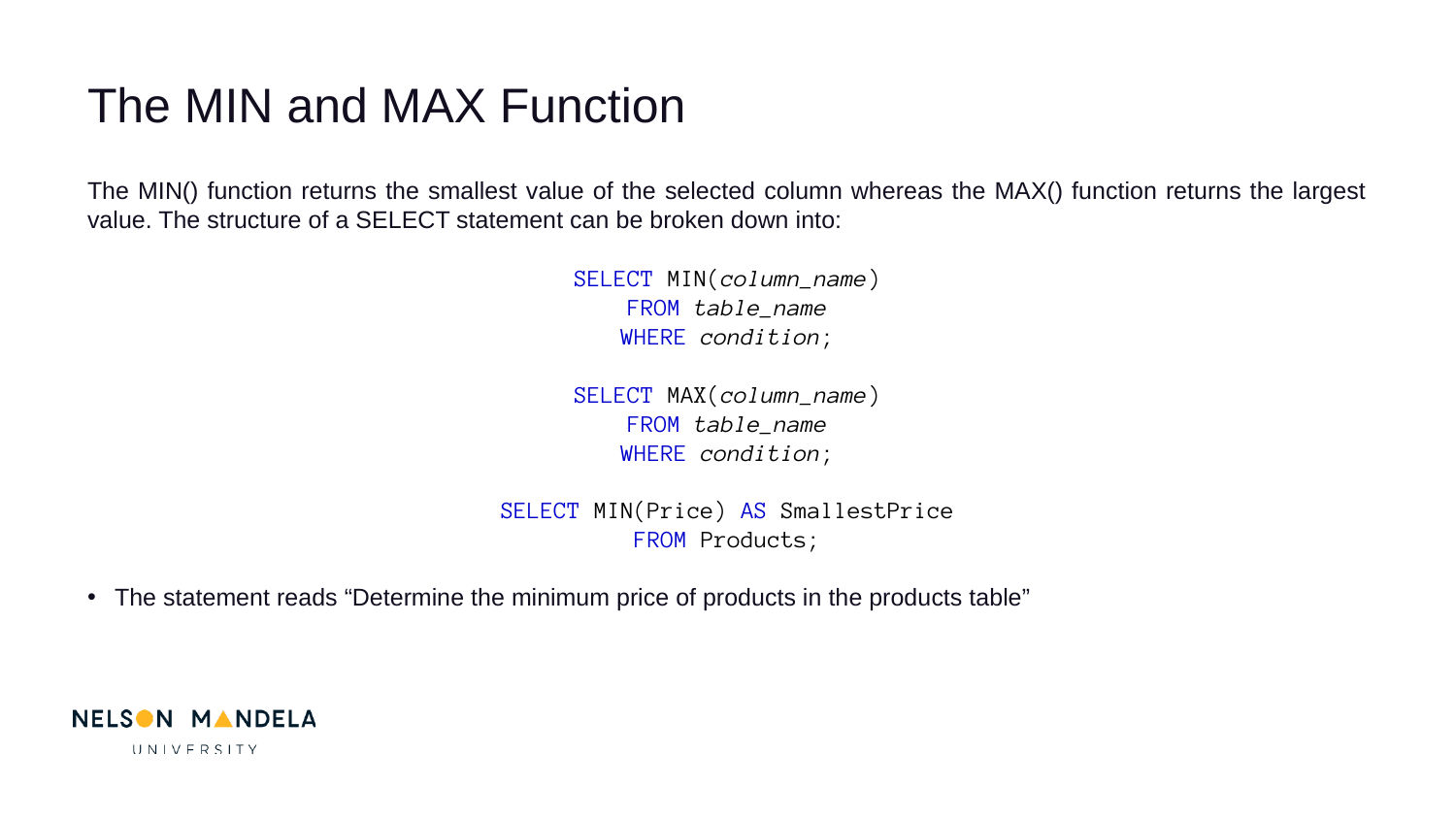

The MIN and MAX Function
The MIN() function returns the smallest value of the selected column whereas the MAX() function returns the largest value. The structure of a SELECT statement can be broken down into:

SELECT MIN(column_name)
FROM table_name
WHERE condition;

SELECT MAX(column_name)
FROM table_name
WHERE condition;

SELECT MIN(Price) AS SmallestPrice
FROM Products;

The statement reads “Determine the minimum price of products in the products table”